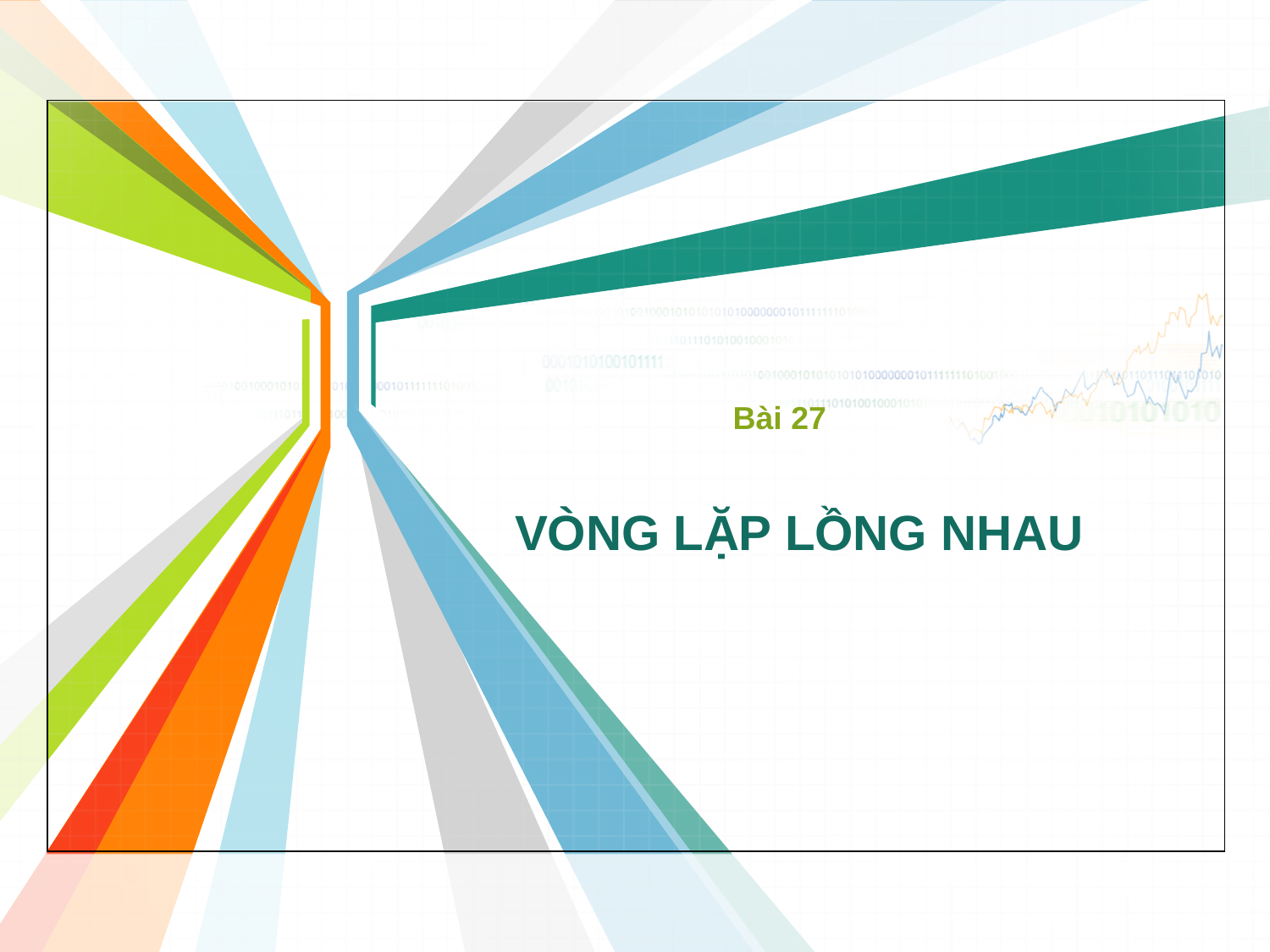

Bài 27
# VÒNG LẶP LỒNG NHAU